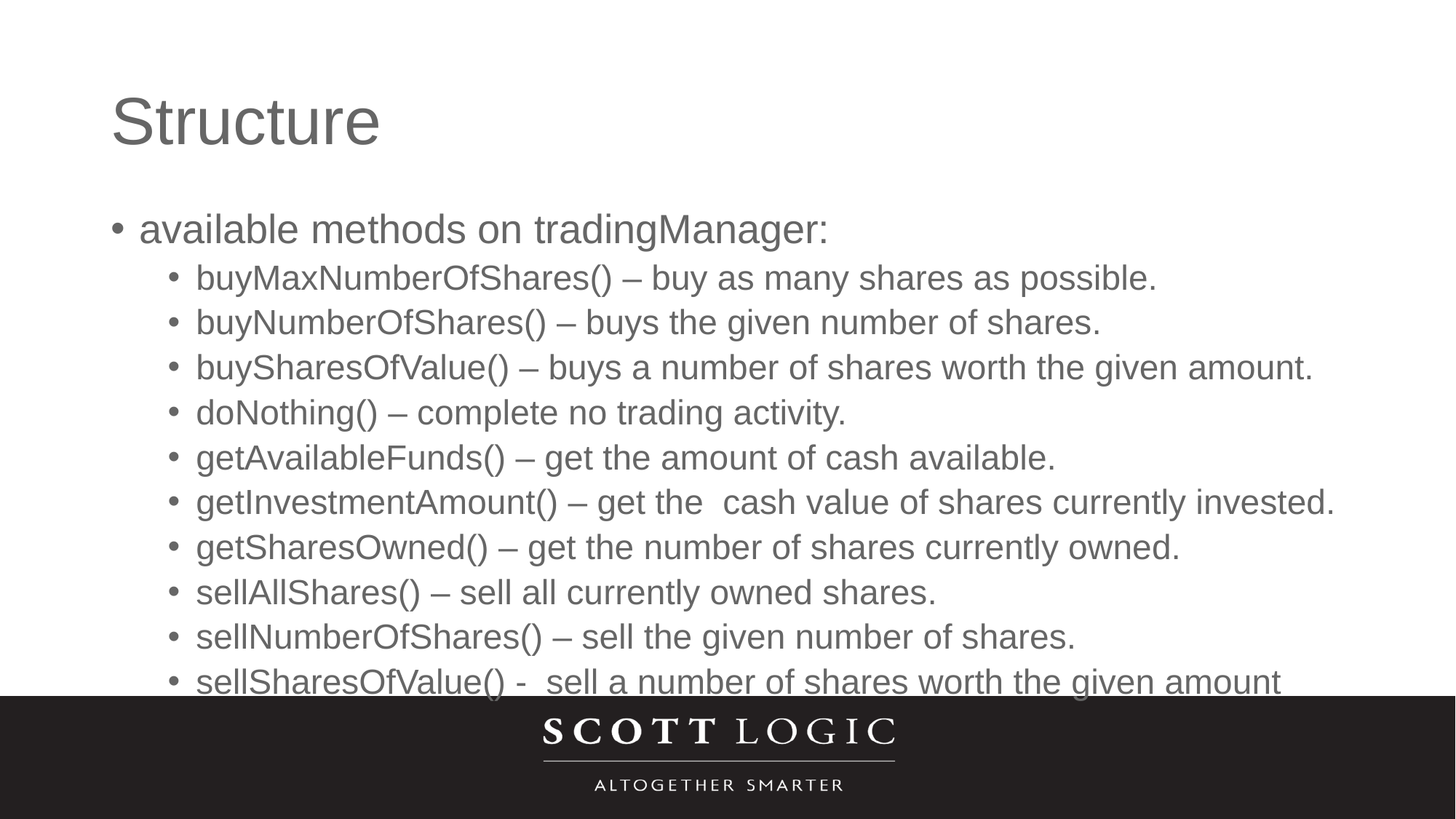

# Structure
available methods on tradingManager:
buyMaxNumberOfShares() – buy as many shares as possible.
buyNumberOfShares() – buys the given number of shares.
buySharesOfValue() – buys a number of shares worth the given amount.
doNothing() – complete no trading activity.
getAvailableFunds() – get the amount of cash available.
getInvestmentAmount() – get the  cash value of shares currently invested.
getSharesOwned() – get the number of shares currently owned.
sellAllShares() – sell all currently owned shares.
sellNumberOfShares() – sell the given number of shares.
sellSharesOfValue() -  sell a number of shares worth the given amount